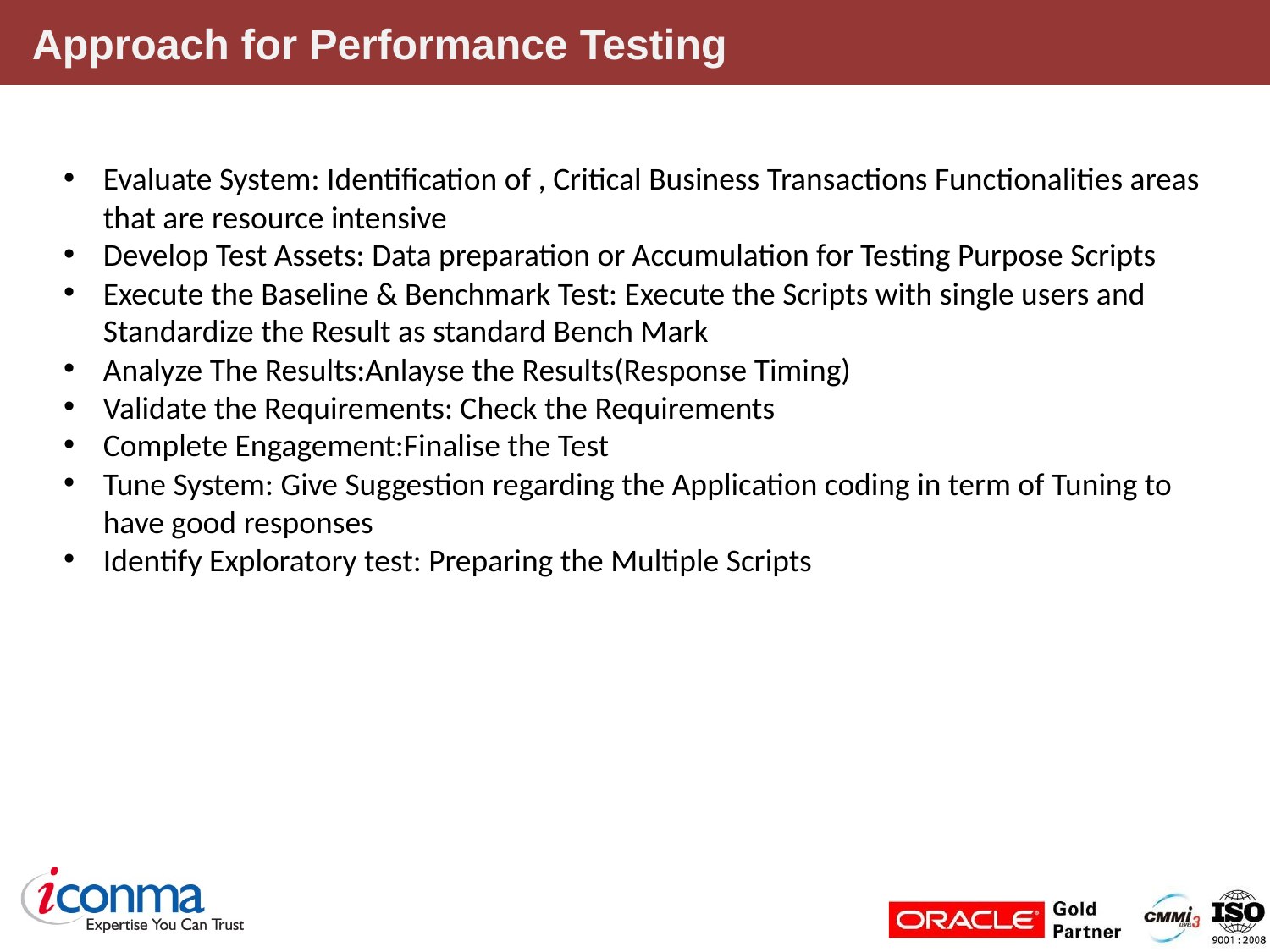

# Approach for Performance Testing
Evaluate System: Identification of , Critical Business Transactions Functionalities areas that are resource intensive
Develop Test Assets: Data preparation or Accumulation for Testing Purpose Scripts
Execute the Baseline & Benchmark Test: Execute the Scripts with single users and Standardize the Result as standard Bench Mark
Analyze The Results:Anlayse the Results(Response Timing)
Validate the Requirements: Check the Requirements
Complete Engagement:Finalise the Test
Tune System: Give Suggestion regarding the Application coding in term of Tuning to have good responses
Identify Exploratory test: Preparing the Multiple Scripts